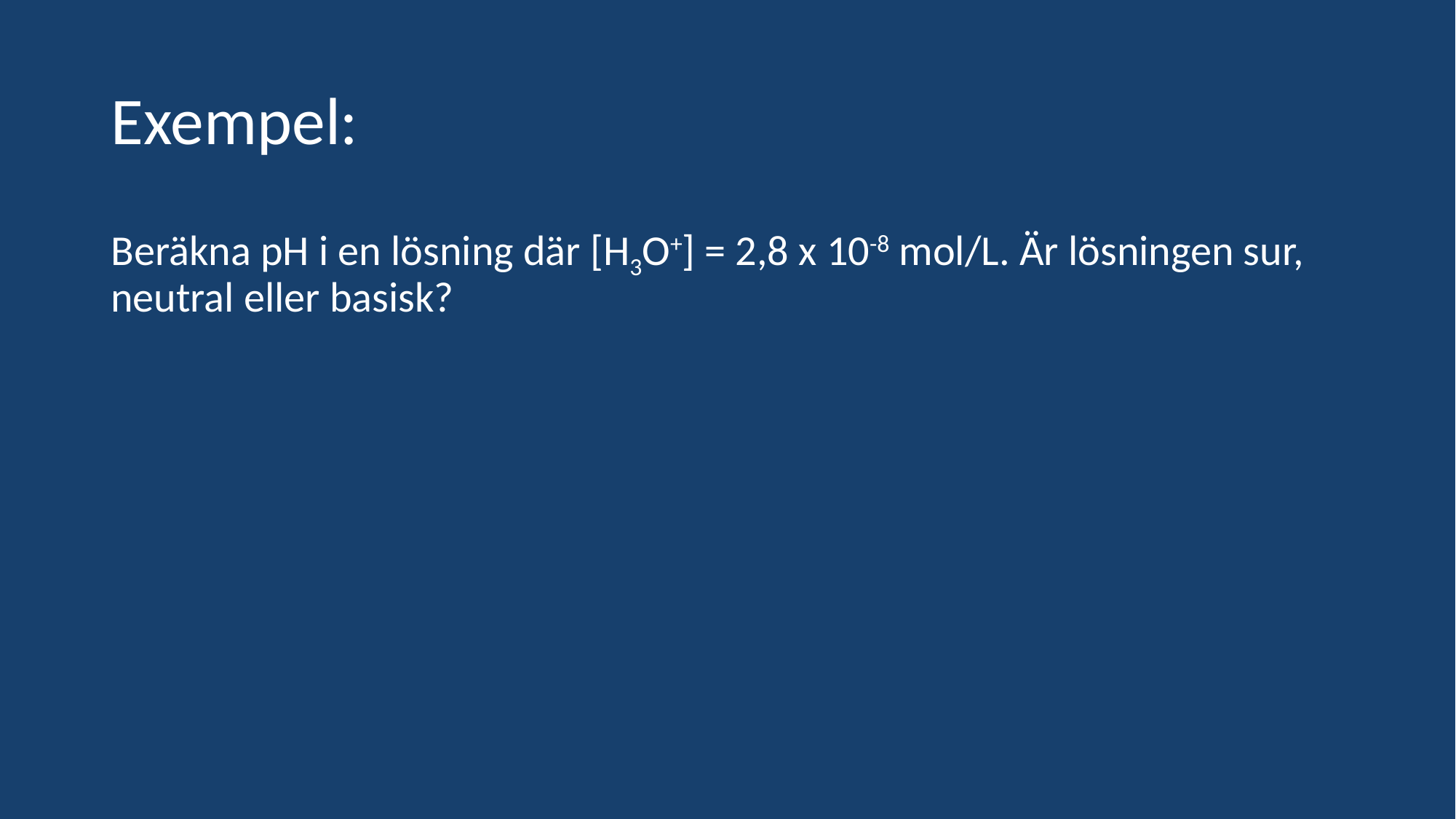

# Exempel:
Beräkna pH i en lösning där [H3O+] = 2,8 x 10-8 mol/L. Är lösningen sur, neutral eller basisk?